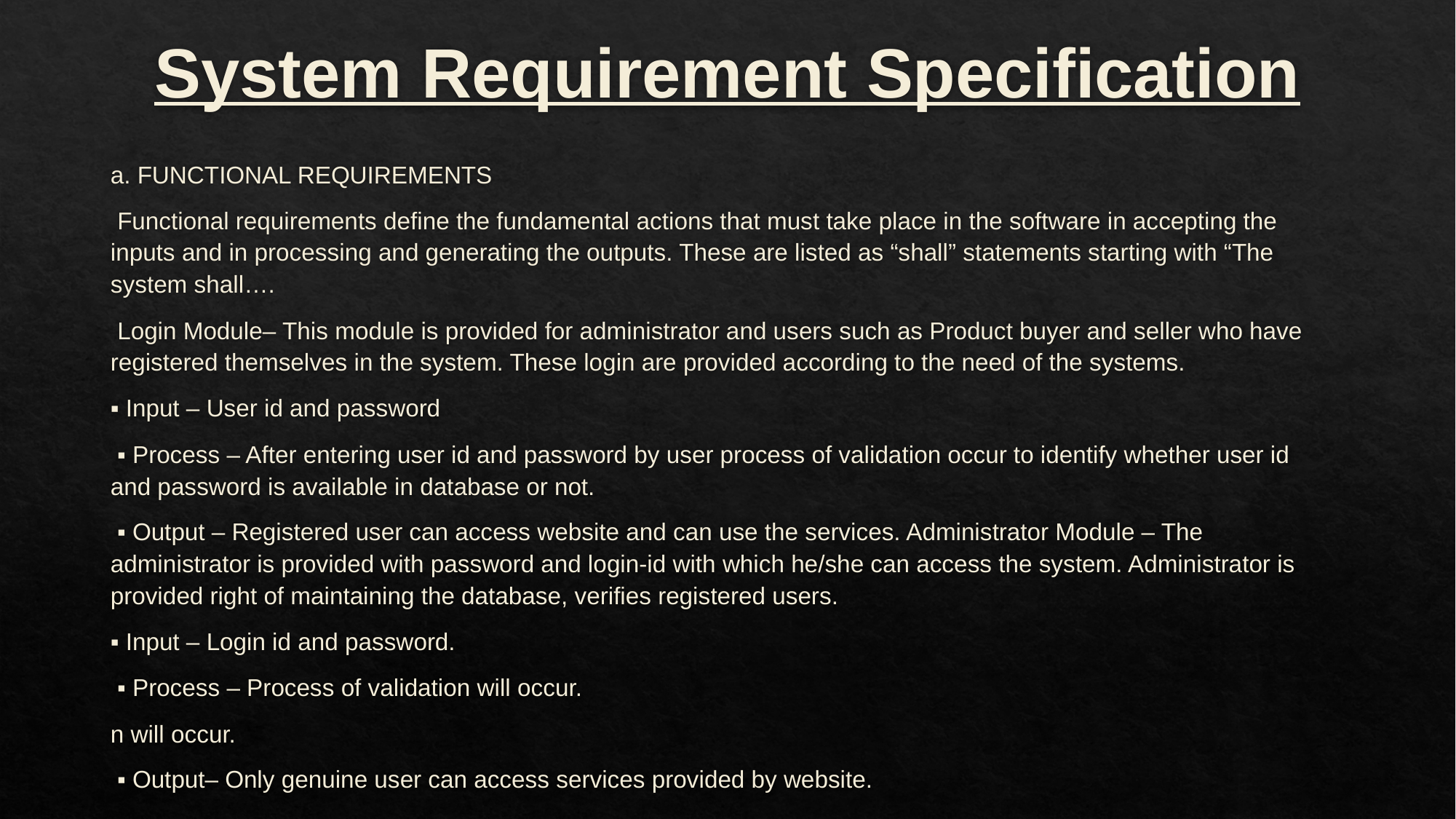

# System Requirement Specification
a. FUNCTIONAL REQUIREMENTS
 Functional requirements define the fundamental actions that must take place in the software in accepting the inputs and in processing and generating the outputs. These are listed as “shall” statements starting with “The system shall….
 Login Module– This module is provided for administrator and users such as Product buyer and seller who have registered themselves in the system. These login are provided according to the need of the systems.
▪ Input – User id and password
 ▪ Process – After entering user id and password by user process of validation occur to identify whether user id and password is available in database or not.
 ▪ Output – Registered user can access website and can use the services. Administrator Module – The administrator is provided with password and login-id with which he/she can access the system. Administrator is provided right of maintaining the database, verifies registered users.
▪ Input – Login id and password.
 ▪ Process – Process of validation will occur.
n will occur.
 ▪ Output– Only genuine user can access services provided by website.